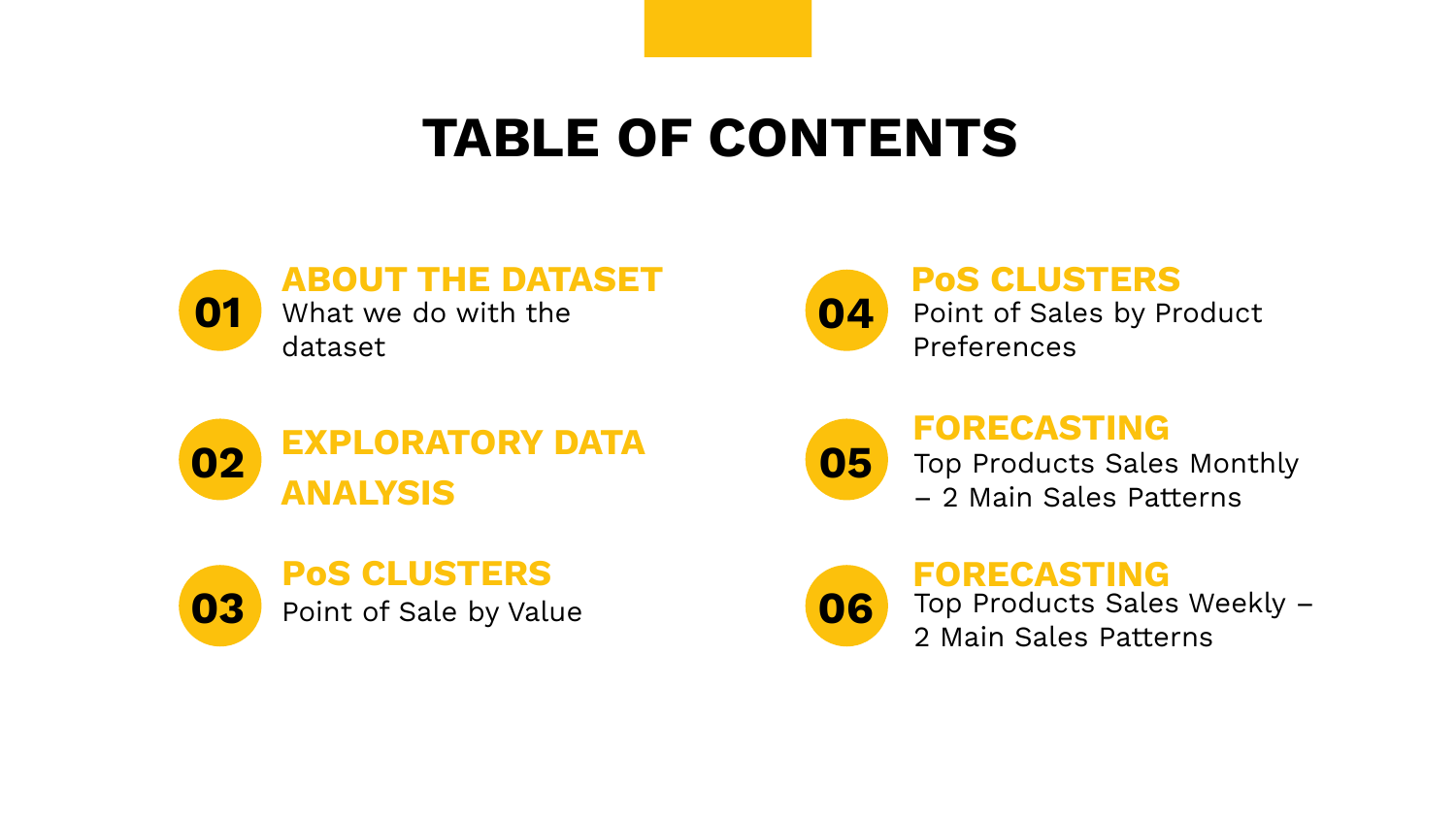

# TABLE OF CONTENTS
ABOUT THE DATASET
PoS CLUSTERS

What we do with the dataset
Point of Sales by Product Preferences

01
04
FORECASTING
EXPLORATORY DATA ANALYSIS

02
05
Top Products Sales Monthly – 2 Main Sales Patterns
PoS CLUSTERS
FORECASTING

Top Products Sales Weekly – 2 Main Sales Patterns
03
06
Point of Sale by Value